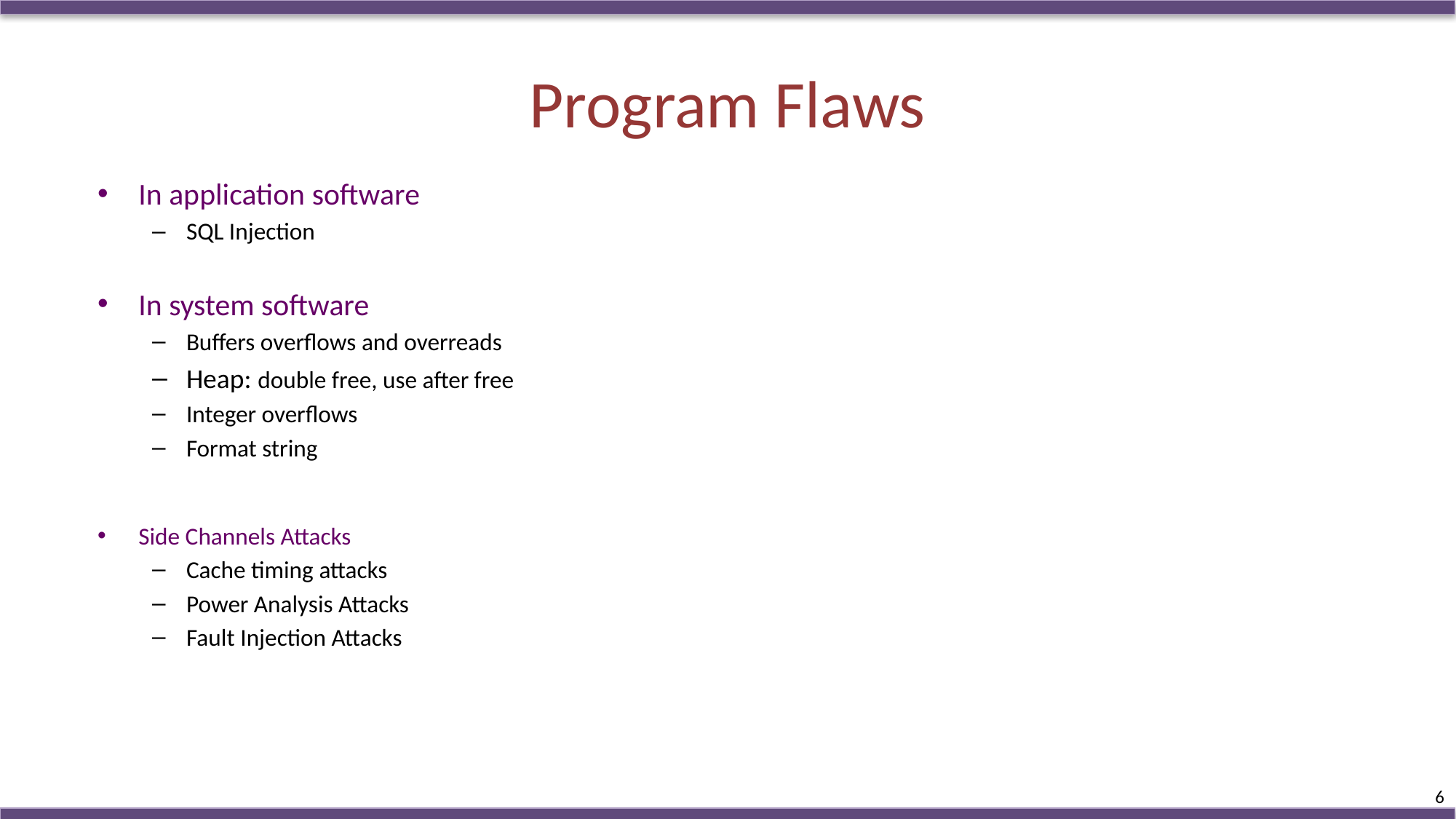

# Program Flaws
In application software
SQL Injection

In system software
Buffers overflows and overreads
Heap: double free, use after free
Integer overflows
Format string

Side Channels Attacks
Cache timing attacks
Power Analysis Attacks
Fault Injection Attacks

6